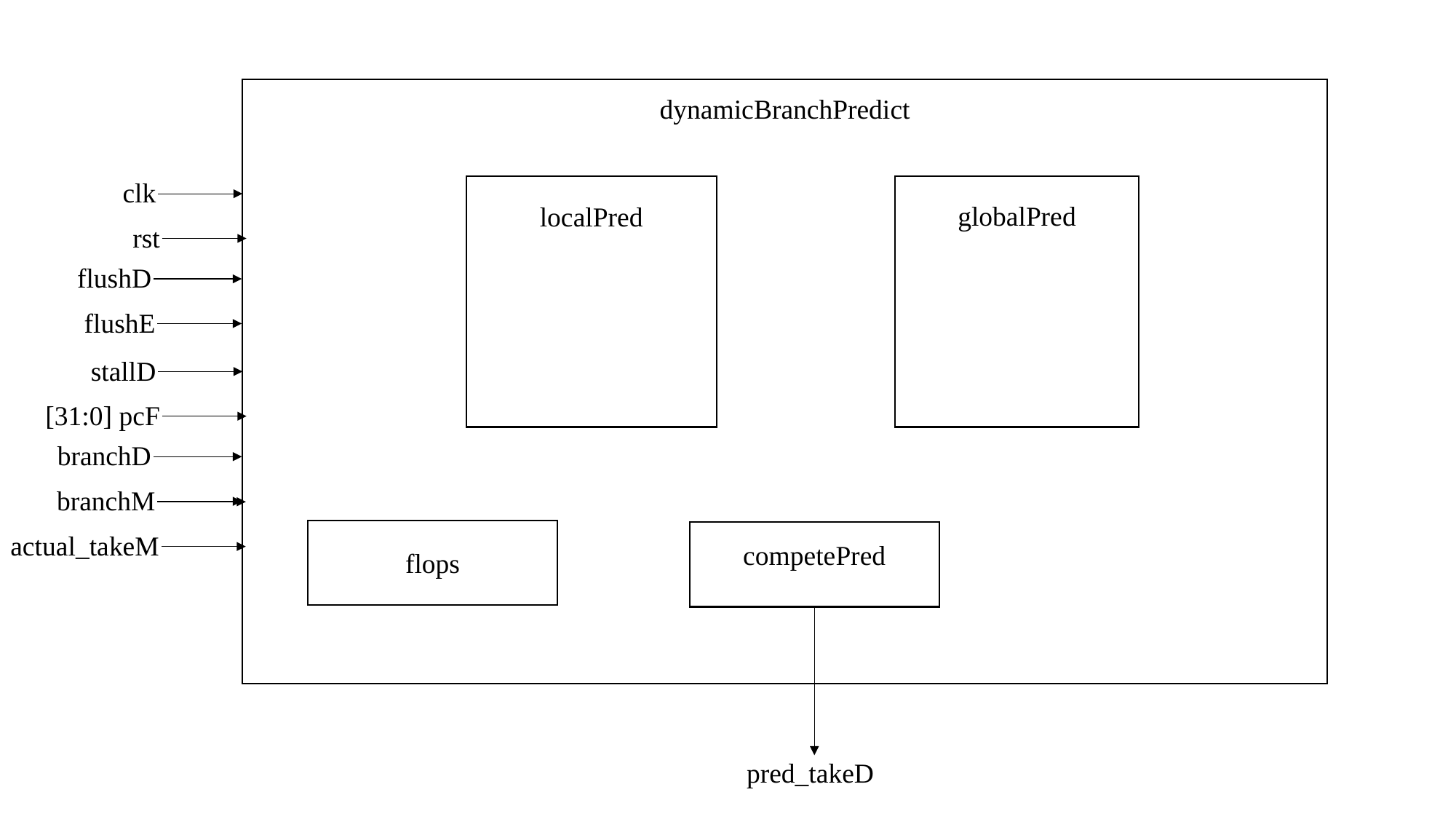

dynamicBranchPredict
clk

globalPred
localPred
rst
flushD
flushE
stallD
[31:0] pcF
branchD
branchM

actual_takeM
competePred
pred_takeD
flops